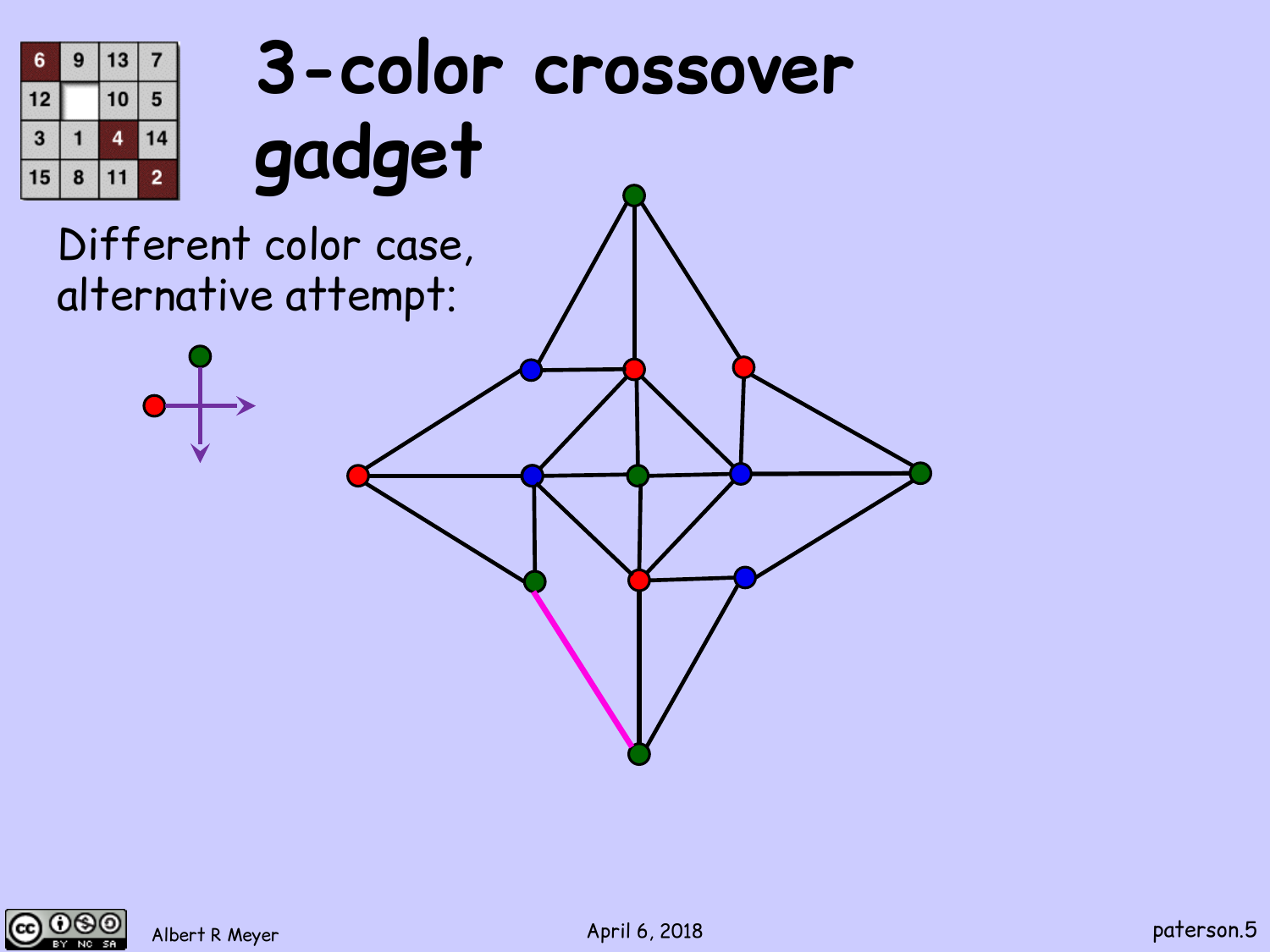

# 3-color crossover gadget

Different color case,
alternative attempt:

paterson.5